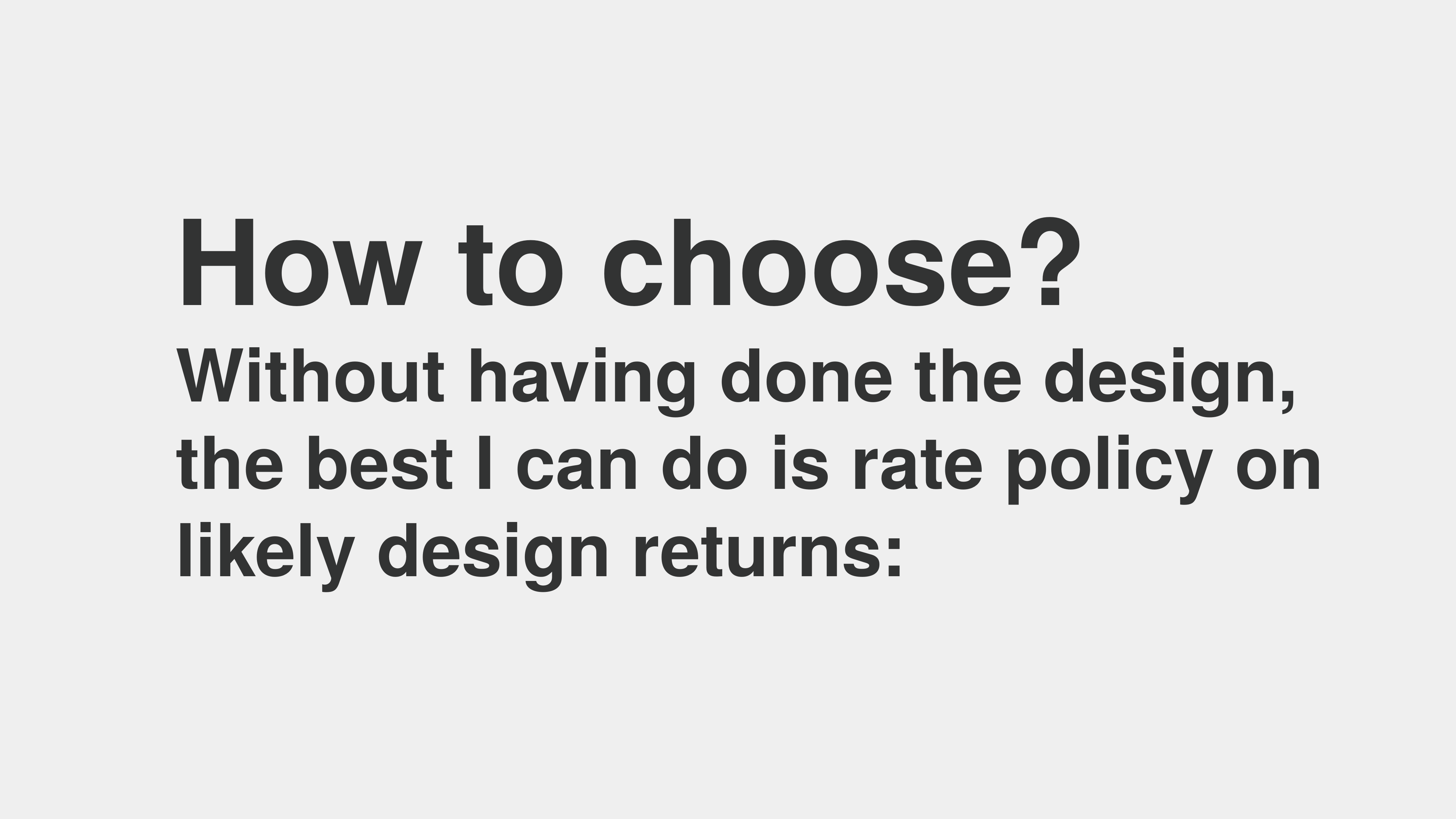

How to choose?
Without having done the design, the best I can do is rate policy on likely design returns: